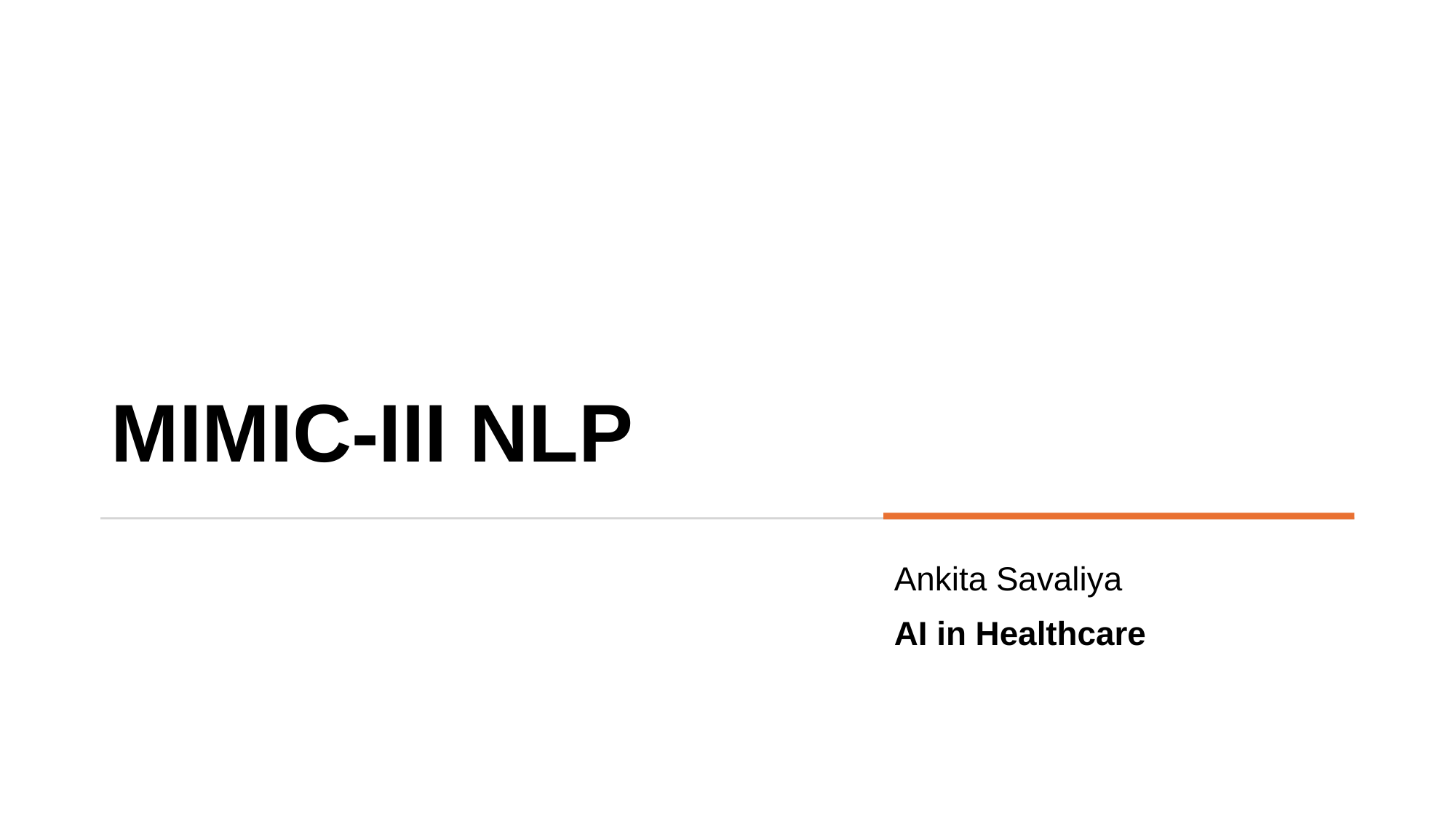

# MIMIC-III NLP

Ankita Savaliya
AI in Healthcare